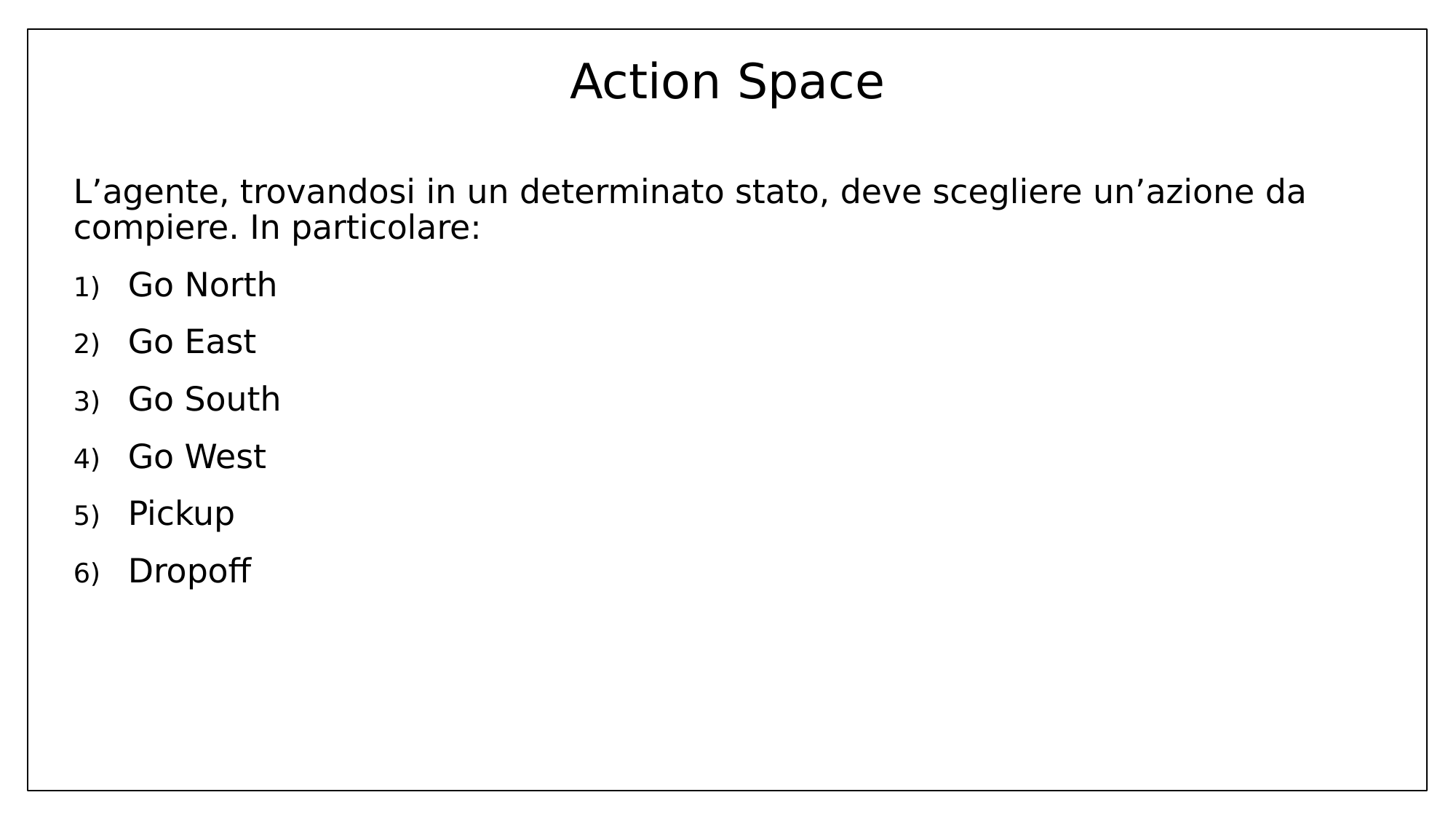

# Action Space
L’agente, trovandosi in un determinato stato, deve scegliere un’azione da compiere. In particolare:
Go North
Go East
Go South
Go West
Pickup
Dropoff